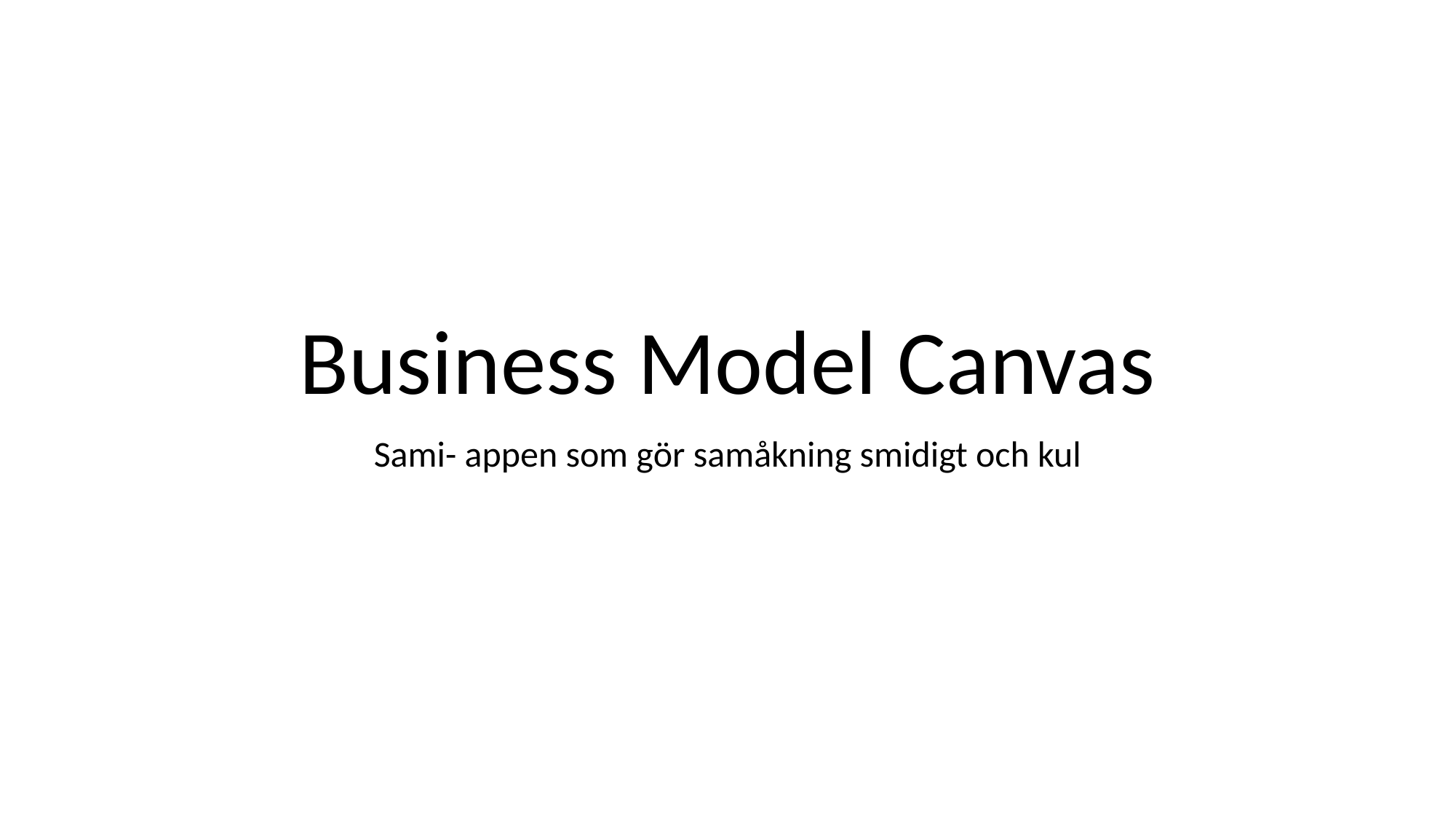

# Business Model Canvas
Sami- appen som gör samåkning smidigt och kul